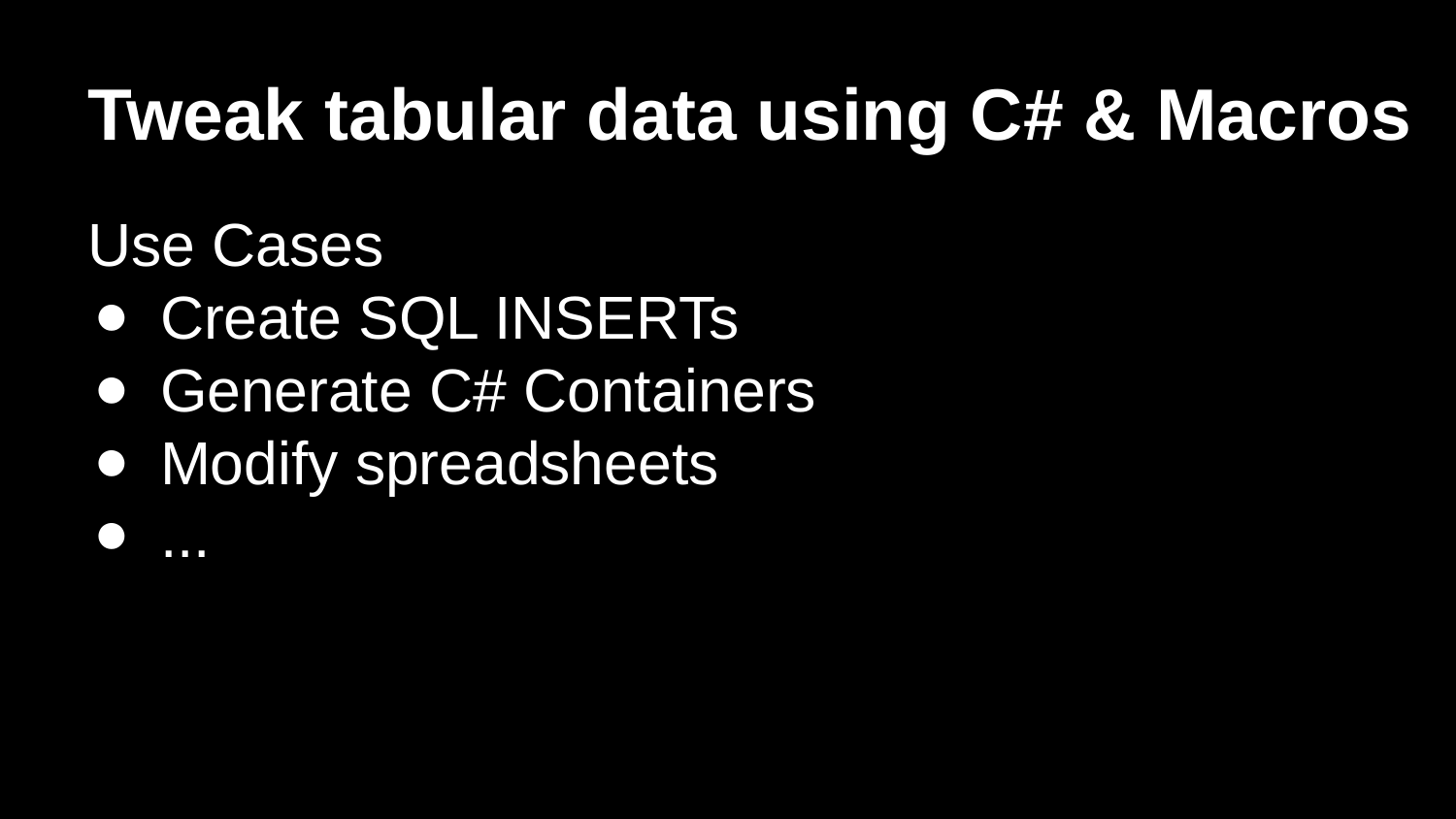

# Tweak tabular data using C# & Macros
Use Cases
Create SQL INSERTs
Generate C# Containers
Modify spreadsheets
...